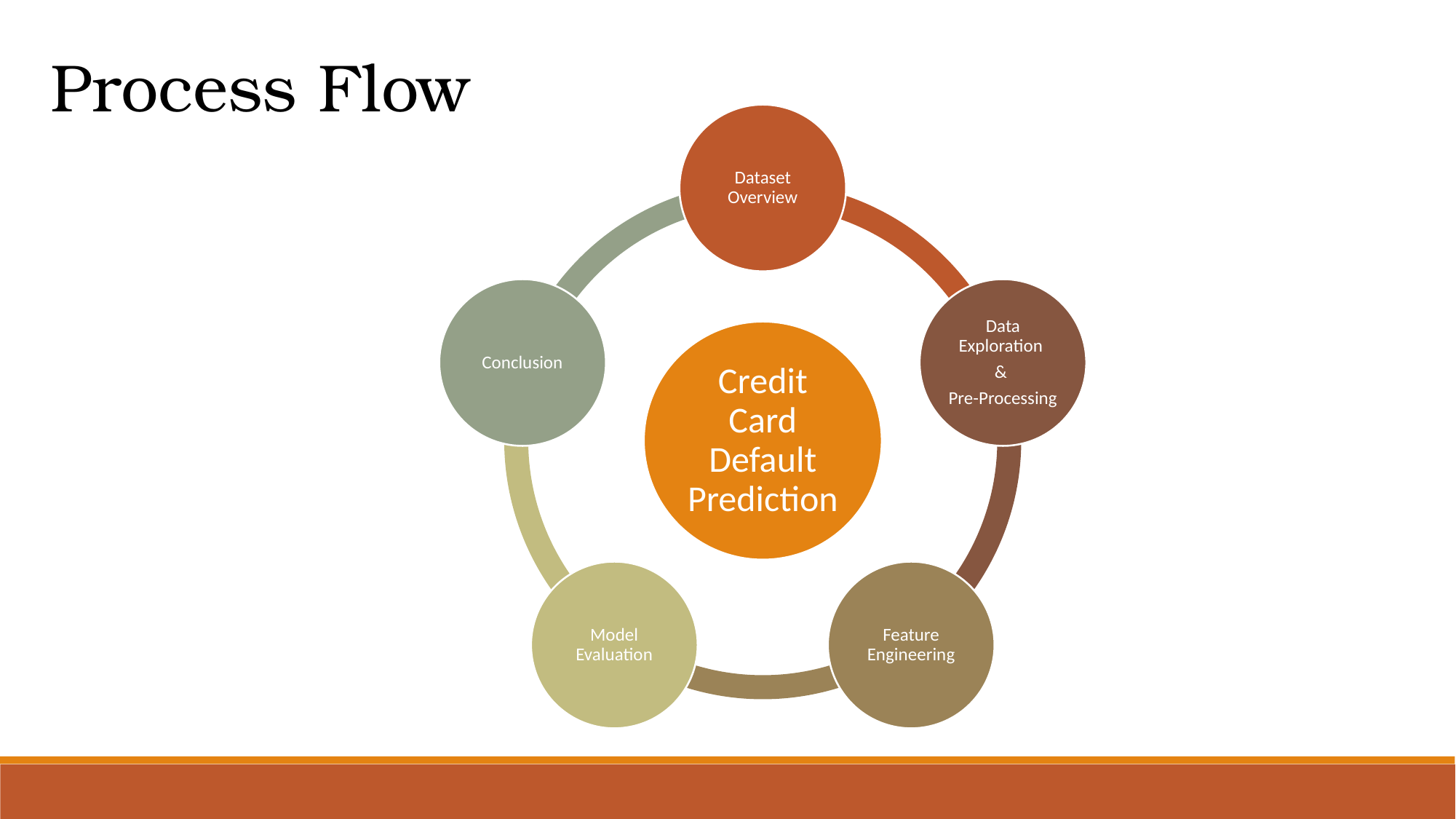

Process Flow
Credit Card Default Prediction
Dataset Overview
Data Exploration
&
Pre-Processing
Feature Engineering
Model Evaluation
Conclusion